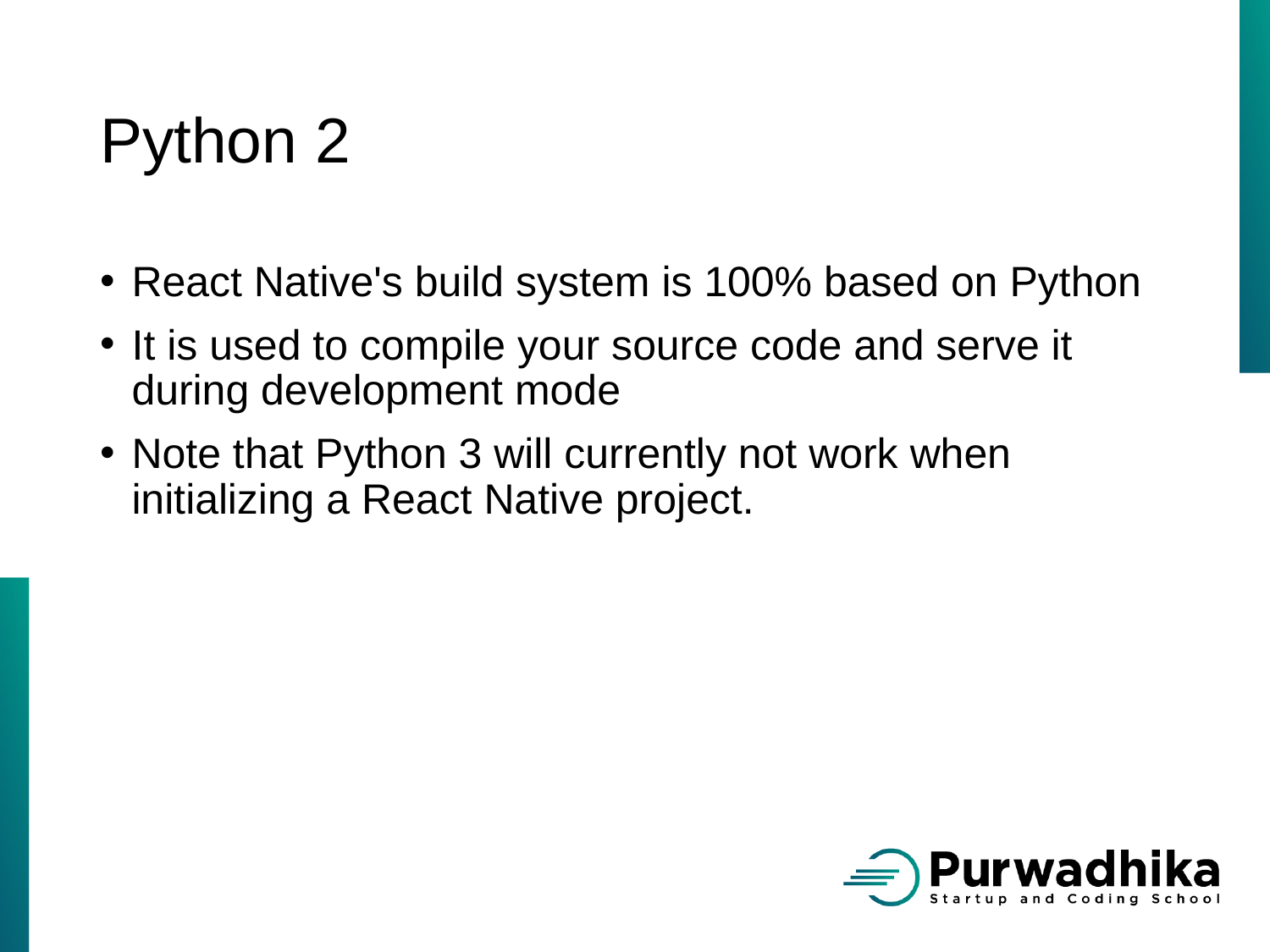

# Python 2
React Native's build system is 100% based on Python
It is used to compile your source code and serve it during development mode
Note that Python 3 will currently not work when initializing a React Native project.